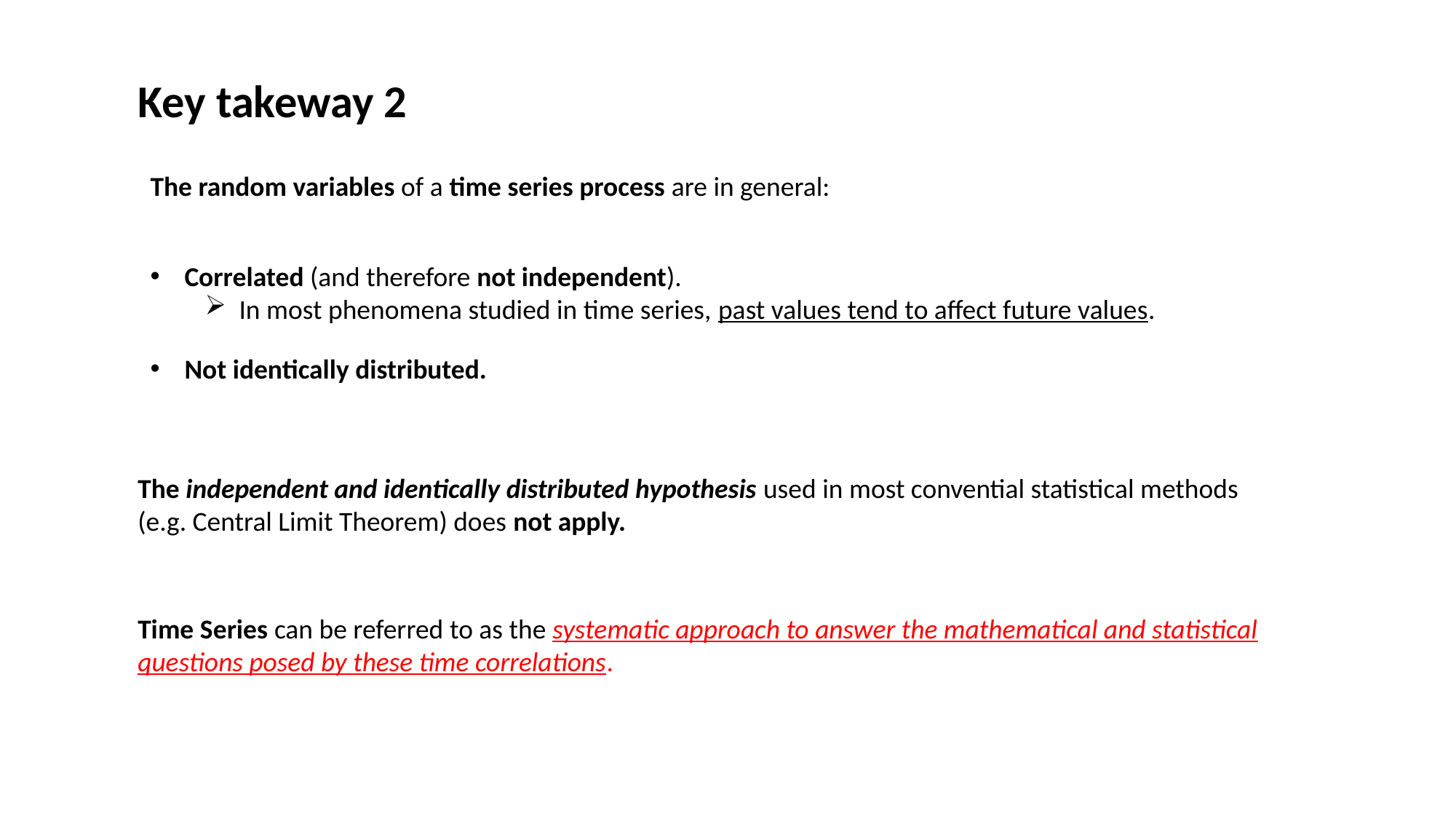

Key takeway 2

The random variables of a time series process are in general:
Correlated (and therefore not independent).
In most phenomena studied in time series, past values tend to affect future values.
Not identically distributed.
The independent and identically distributed hypothesis used in most convential statistical methods (e.g. Central Limit Theorem) does not apply.
Time Series can be referred to as the systematic approach to answer the mathematical and statistical questions posed by these time correlations.